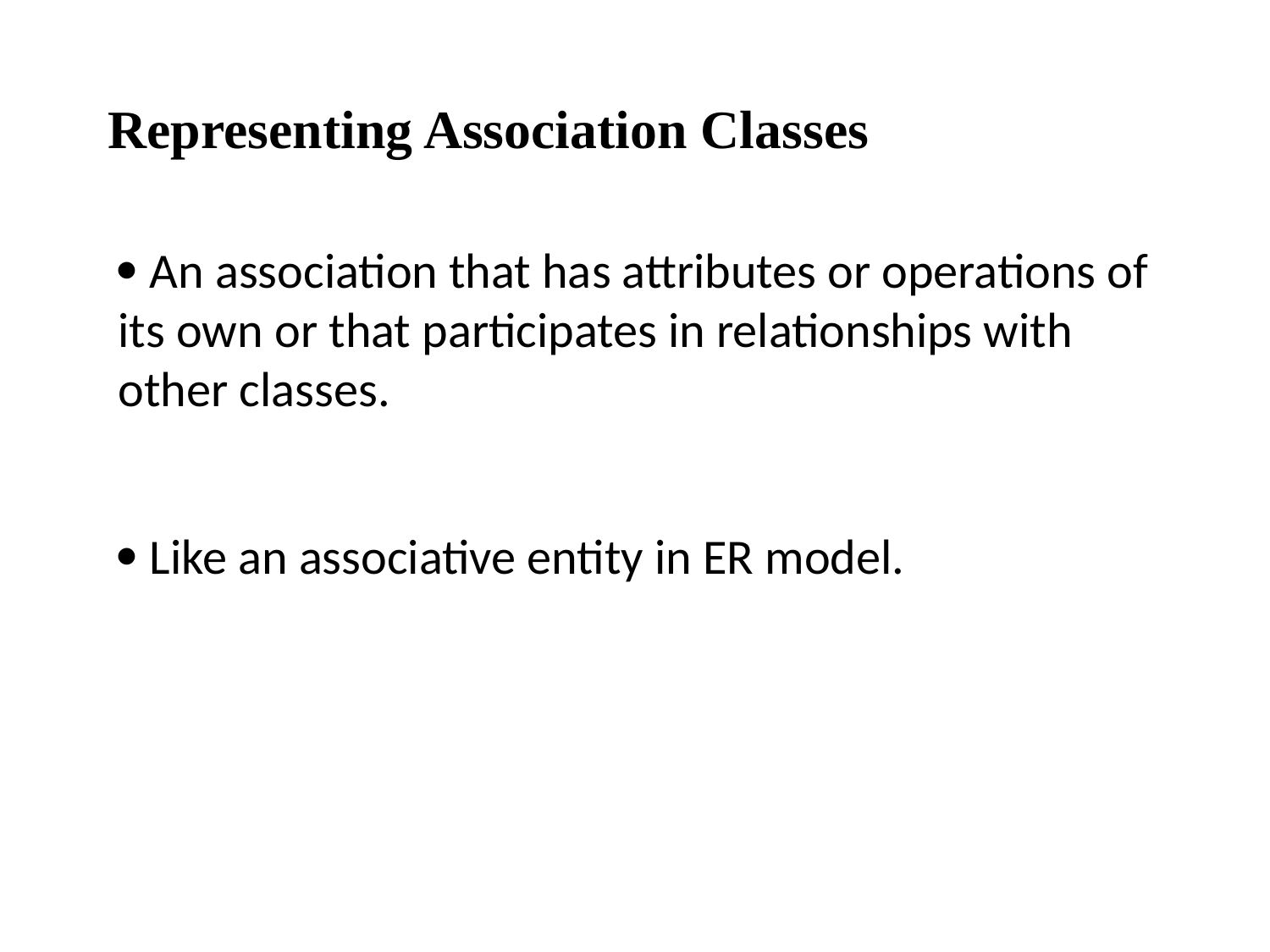

# Representing Association Classes

• An association that has attributes or operations of its own or that participates in relationships with other classes.

• Like an associative entity in ER model.

19